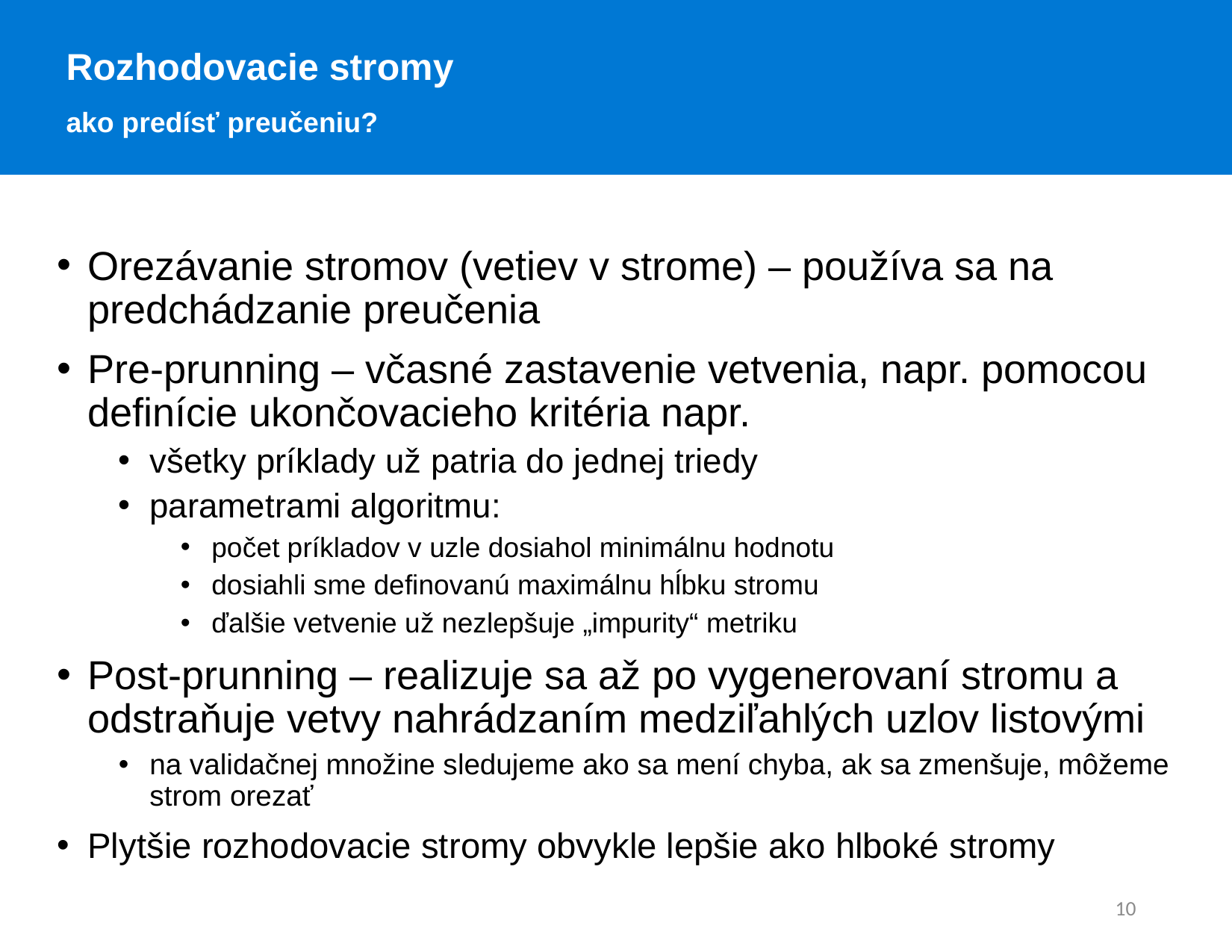

Rozhodovacie stromy
ako predísť preučeniu?
Orezávanie stromov (vetiev v strome) – používa sa na predchádzanie preučenia
Pre-prunning – včasné zastavenie vetvenia, napr. pomocou definície ukončovacieho kritéria napr.
všetky príklady už patria do jednej triedy
parametrami algoritmu:
počet príkladov v uzle dosiahol minimálnu hodnotu
dosiahli sme definovanú maximálnu hĺbku stromu
ďalšie vetvenie už nezlepšuje „impurity“ metriku
Post-prunning – realizuje sa až po vygenerovaní stromu a odstraňuje vetvy nahrádzaním medziľahlých uzlov listovými
na validačnej množine sledujeme ako sa mení chyba, ak sa zmenšuje, môžeme strom orezať
Plytšie rozhodovacie stromy obvykle lepšie ako hlboké stromy

10